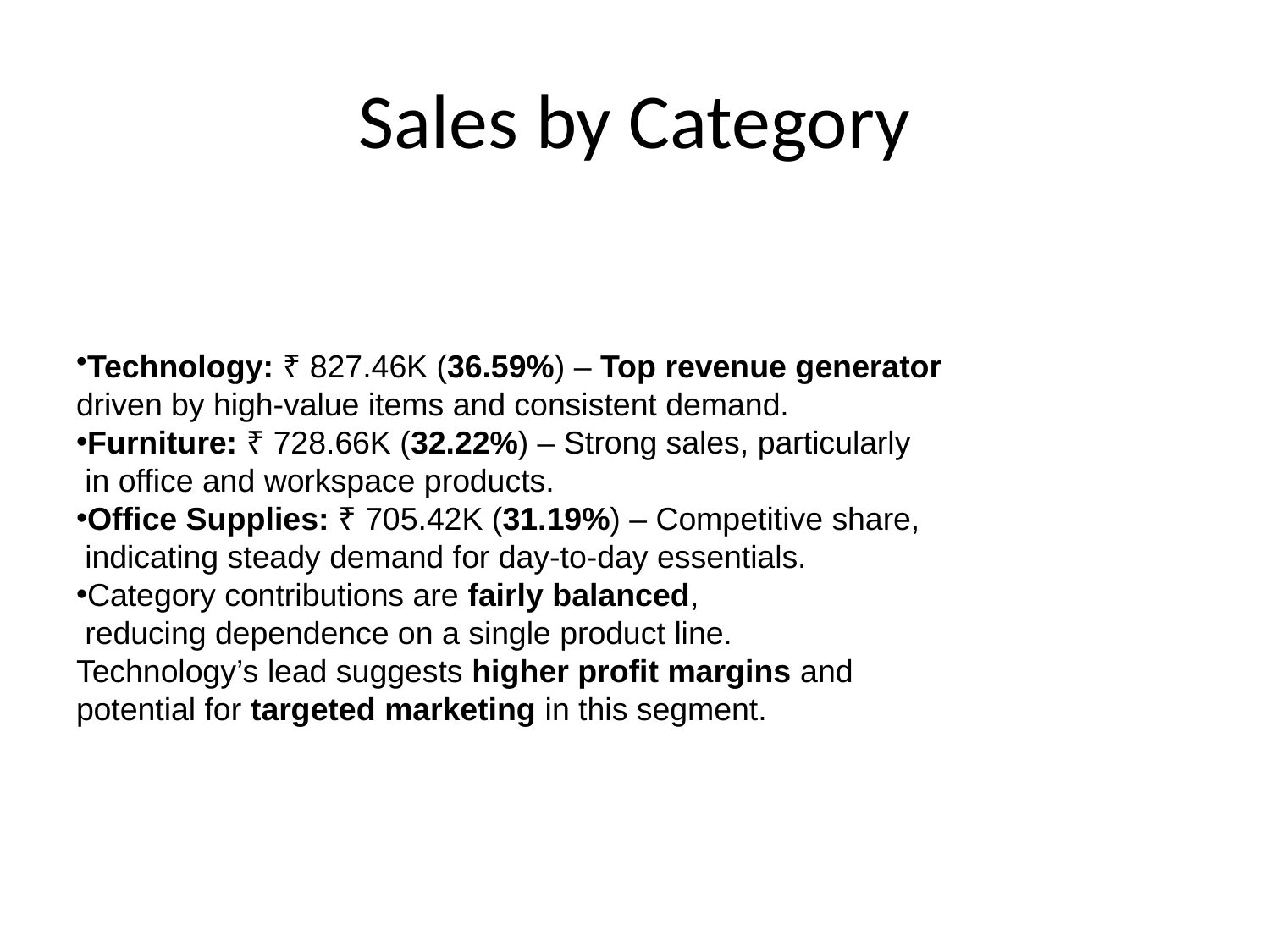

# Sales by Category
Technology: ₹ 827.46K (36.59%) – Top revenue generator
driven by high-value items and consistent demand.
Furniture: ₹ 728.66K (32.22%) – Strong sales, particularly
 in office and workspace products.
Office Supplies: ₹ 705.42K (31.19%) – Competitive share,
 indicating steady demand for day-to-day essentials.
Category contributions are fairly balanced,
 reducing dependence on a single product line.
Technology’s lead suggests higher profit margins and
potential for targeted marketing in this segment.